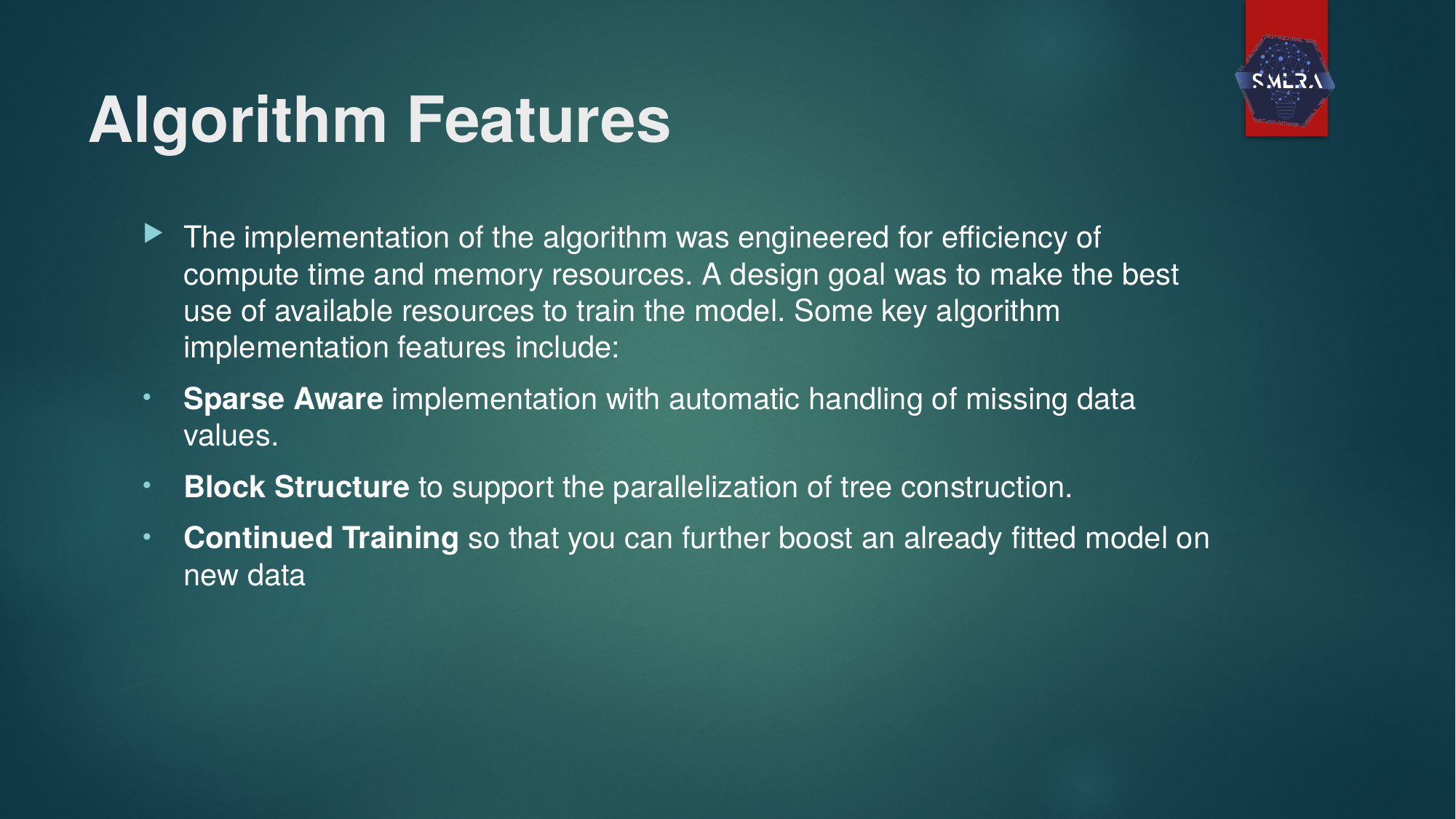

# Algorithm Features
The implementation of the algorithm was engineered for efficiency of compute time and memory resources. A design goal was to make the best use of available resources to train the model. Some key algorithm implementation features include:
Sparse Aware implementation with automatic handling of missing data values.
Block Structure to support the parallelization of tree construction.
Continued Training so that you can further boost an already fitted model on new data